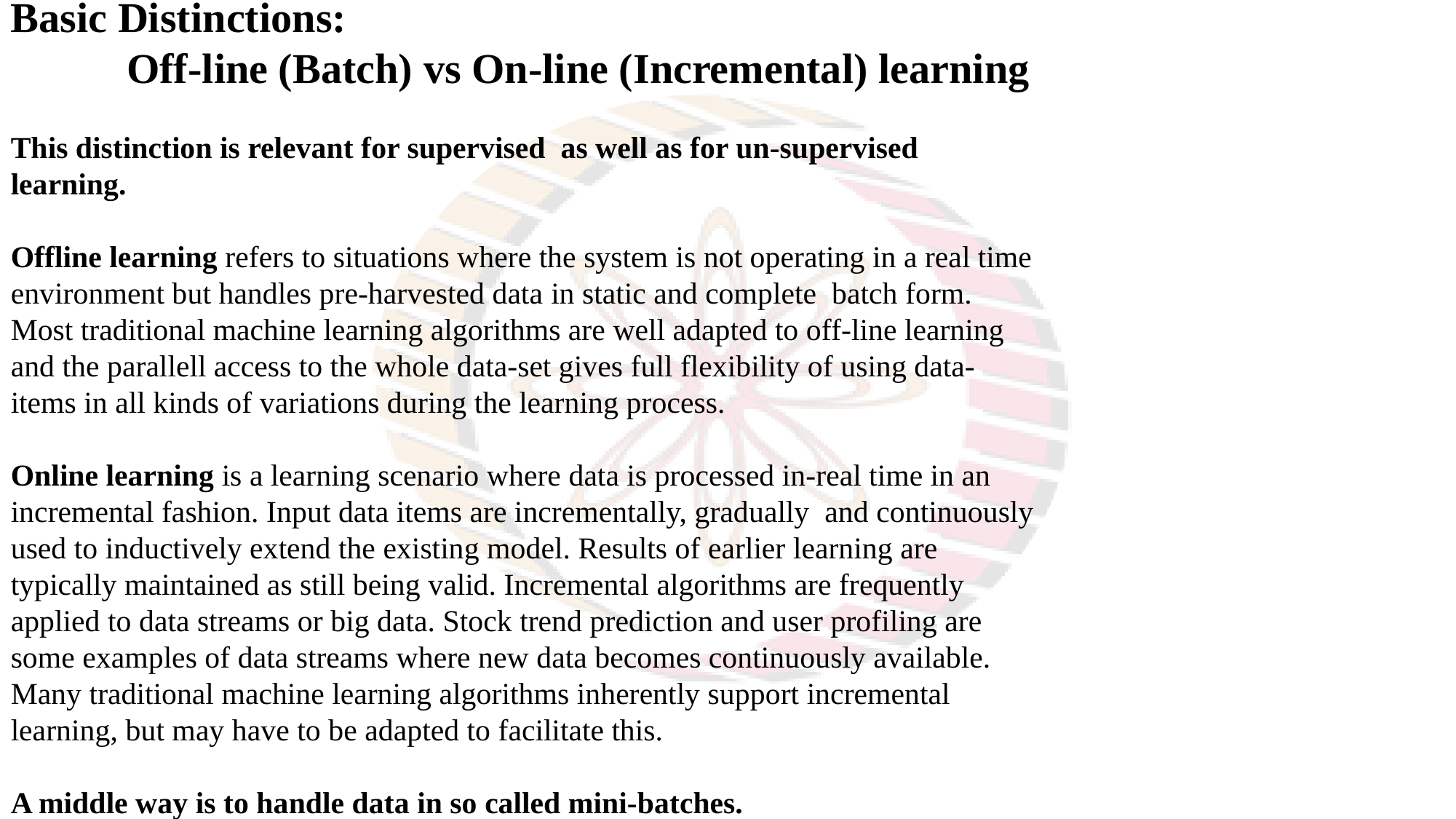

Basic Distinctions:
           Off-line (Batch) vs On-line (Incremental) learning

This distinction is relevant for supervised  as well as for un-supervised learning.
Offline learning refers to situations where the system is not operating in a real time environment but handles pre-harvested data in static and complete  batch form. Most traditional machine learning algorithms are well adapted to off-line learning and the parallell access to the whole data-set gives full flexibility of using data-items in all kinds of variations during the learning process.

Online learning is a learning scenario where data is processed in-real time in an incremental fashion. Input data items are incrementally, gradually  and continuously used to inductively extend the existing model. Results of earlier learning are typically maintained as still being valid. Incremental algorithms are frequently applied to data streams or big data. Stock trend prediction and user profiling are some examples of data streams where new data becomes continuously available. Many traditional machine learning algorithms inherently support incremental learning, but may have to be adapted to facilitate this.

A middle way is to handle data in so called mini-batches.